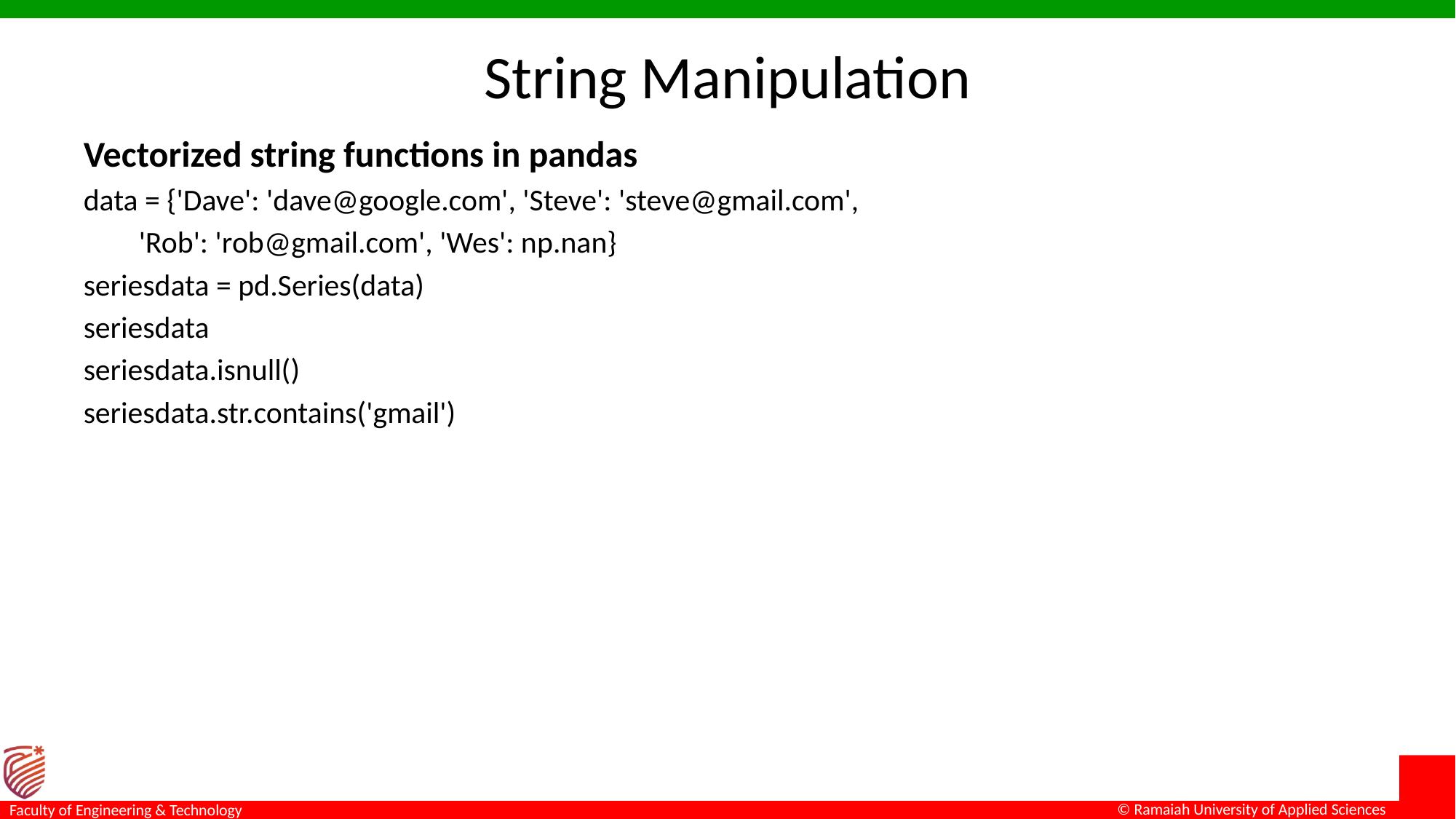

# String Manipulation
Vectorized string functions in pandas
data = {'Dave': 'dave@google.com', 'Steve': 'steve@gmail.com',
        'Rob': 'rob@gmail.com', 'Wes': np.nan}
seriesdata = pd.Series(data)
seriesdata
seriesdata.isnull()
seriesdata.str.contains('gmail')